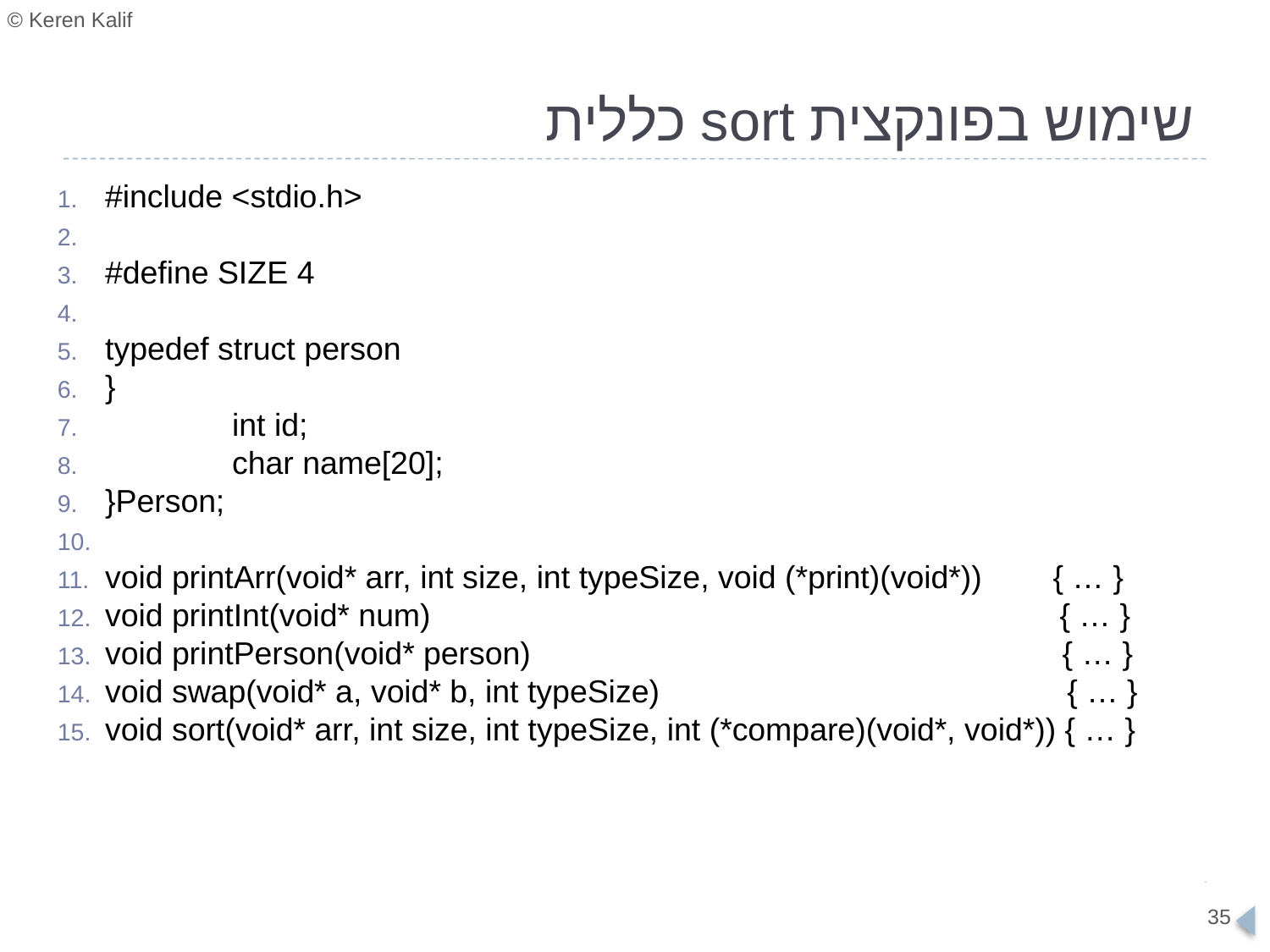

# שימוש בפונקצית sort כללית
#include <stdio.h>

#define SIZE 4

typedef struct person
}
	int id;
	char name[20];
}Person;

void printArr(void* arr, int size, int typeSize, void (*print)(void*))        { … }
void printInt(void* num)                                                                       { … }
void printPerson(void* person)                                                            { … }
void swap(void* a, void* b, int typeSize)                                              { … }
void sort(void* arr, int size, int typeSize, int (*compare)(void*, void*)) { … }